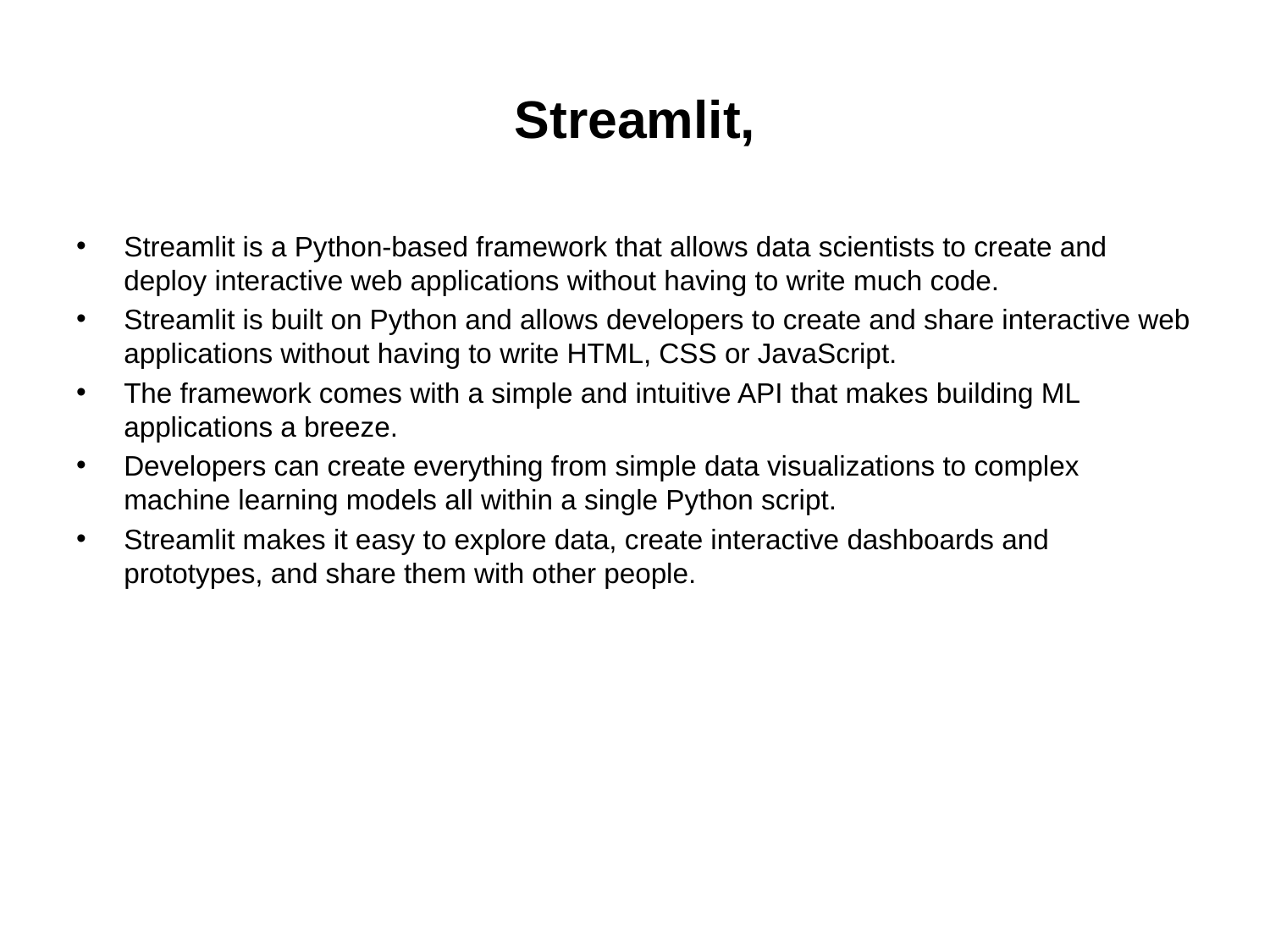

# Streamlit,
Streamlit is a Python-based framework that allows data scientists to create and deploy interactive web applications without having to write much code.
Streamlit is built on Python and allows developers to create and share interactive web applications without having to write HTML, CSS or JavaScript.
The framework comes with a simple and intuitive API that makes building ML applications a breeze.
Developers can create everything from simple data visualizations to complex machine learning models all within a single Python script.
Streamlit makes it easy to explore data, create interactive dashboards and prototypes, and share them with other people.